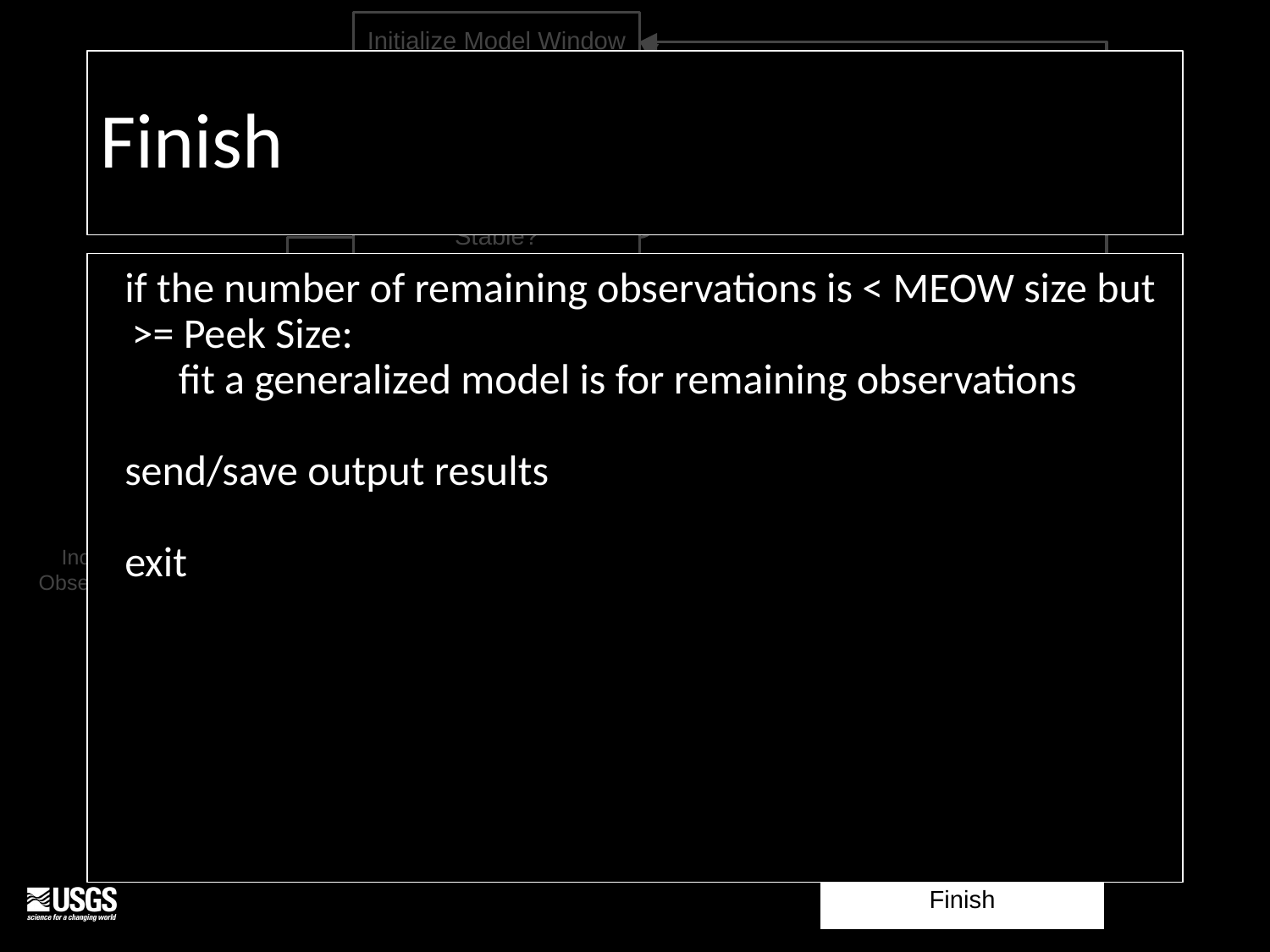

Initialize Model Window
# Standard Procedure Flow Chart
Finish
> 12 obs, > 1 yr
Increment:
  start, end
Build Initial Curve Fit
Yes
No
Stable?
if the number of remaining observations is < MEOW size but >= Peek Size:
fit a generalized model is for remaining observations

send/save output results

exit
Continuous Monitoring
Build New Curve Fit
Update stop, break
Include Observation
Yes
No
Look Forward
New Curve?
Look Back
Include
Observation
Adjust Model
Window Start
Detect Change
Detect Start
Change Magnitude less
than Change Threshold
Yes
No
Yes
No
Record Change Model
Change Magnitude less
than Change Threshold
Observations Exhausted
Finish
49